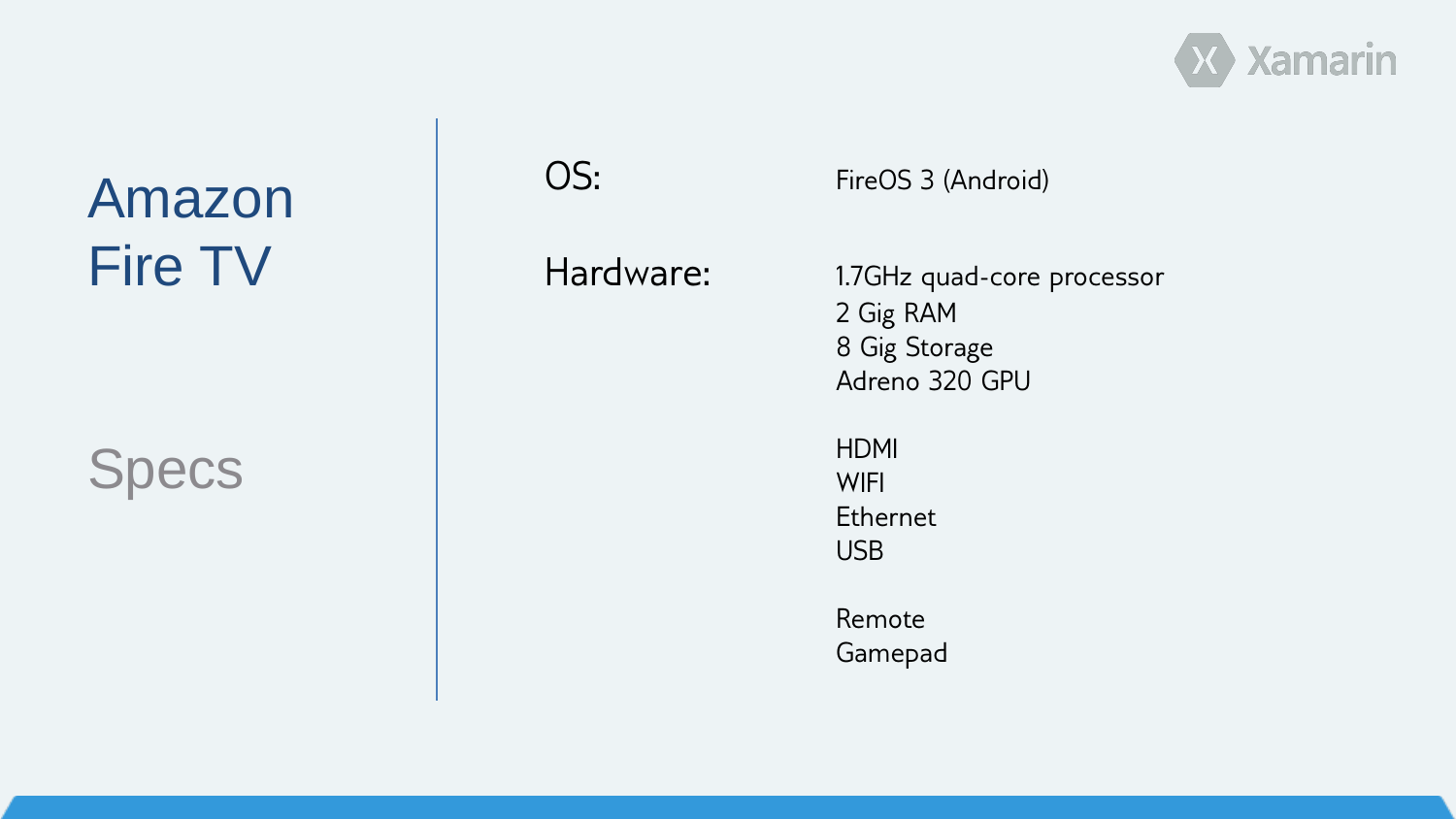

OS:		FireOS 3 (Android)

Hardware:	1.7GHz quad-core processor
		2 Gig RAM
		8 Gig Storage
		Adreno 320 GPU

		HDMI
		WIFI
		Ethernet
		USB

		Remote
		Gamepad

Amazon Fire TV
Specs